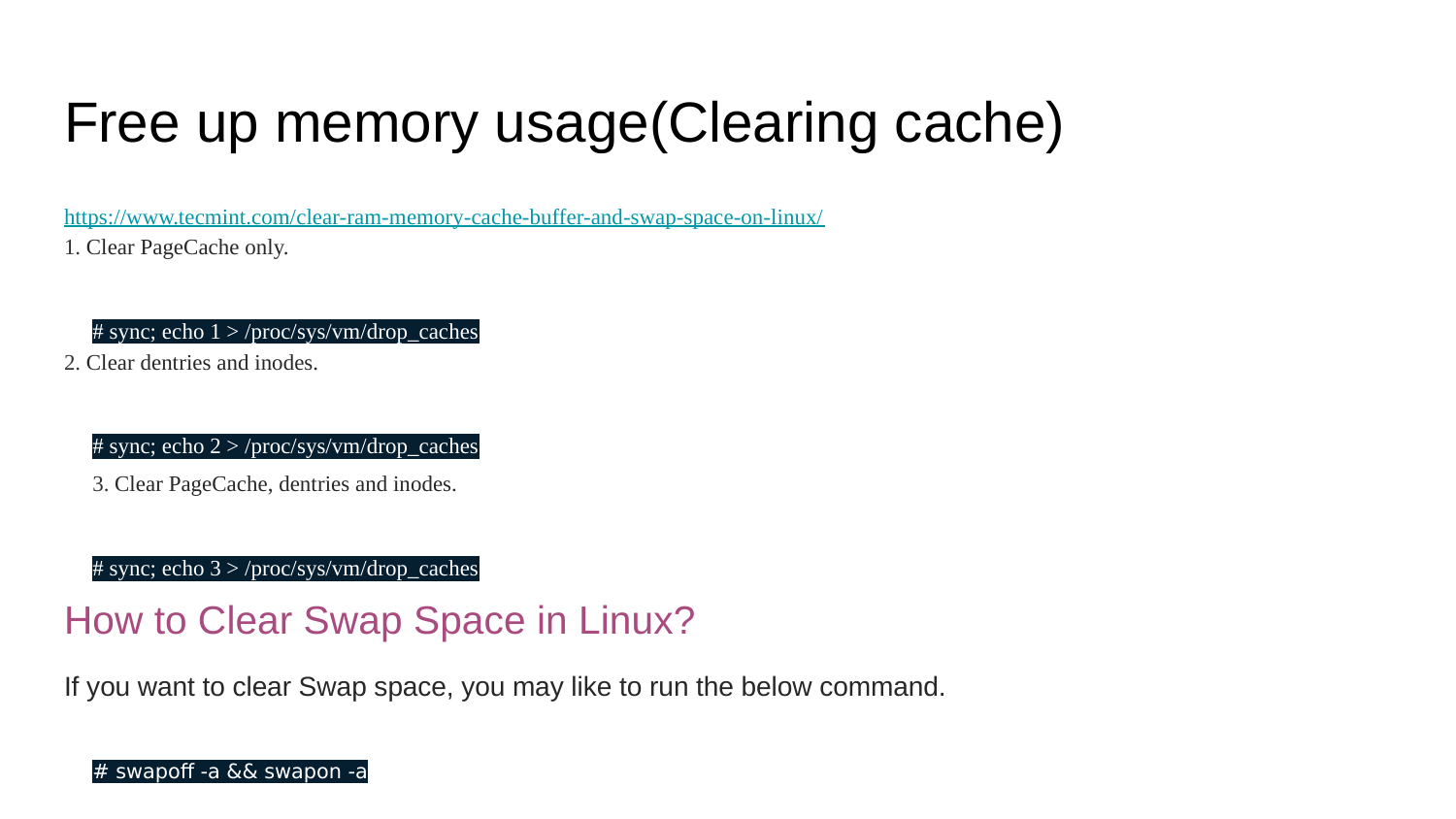

# Free up memory usage(Clearing cache)
https://www.tecmint.com/clear-ram-memory-cache-buffer-and-swap-space-on-linux/
1. Clear PageCache only.
# sync; echo 1 > /proc/sys/vm/drop_caches
2. Clear dentries and inodes.
# sync; echo 2 > /proc/sys/vm/drop_caches 3. Clear PageCache, dentries and inodes.
# sync; echo 3 > /proc/sys/vm/drop_caches
How to Clear Swap Space in Linux?
If you want to clear Swap space, you may like to run the below command.
# swapoff -a && swapon -a